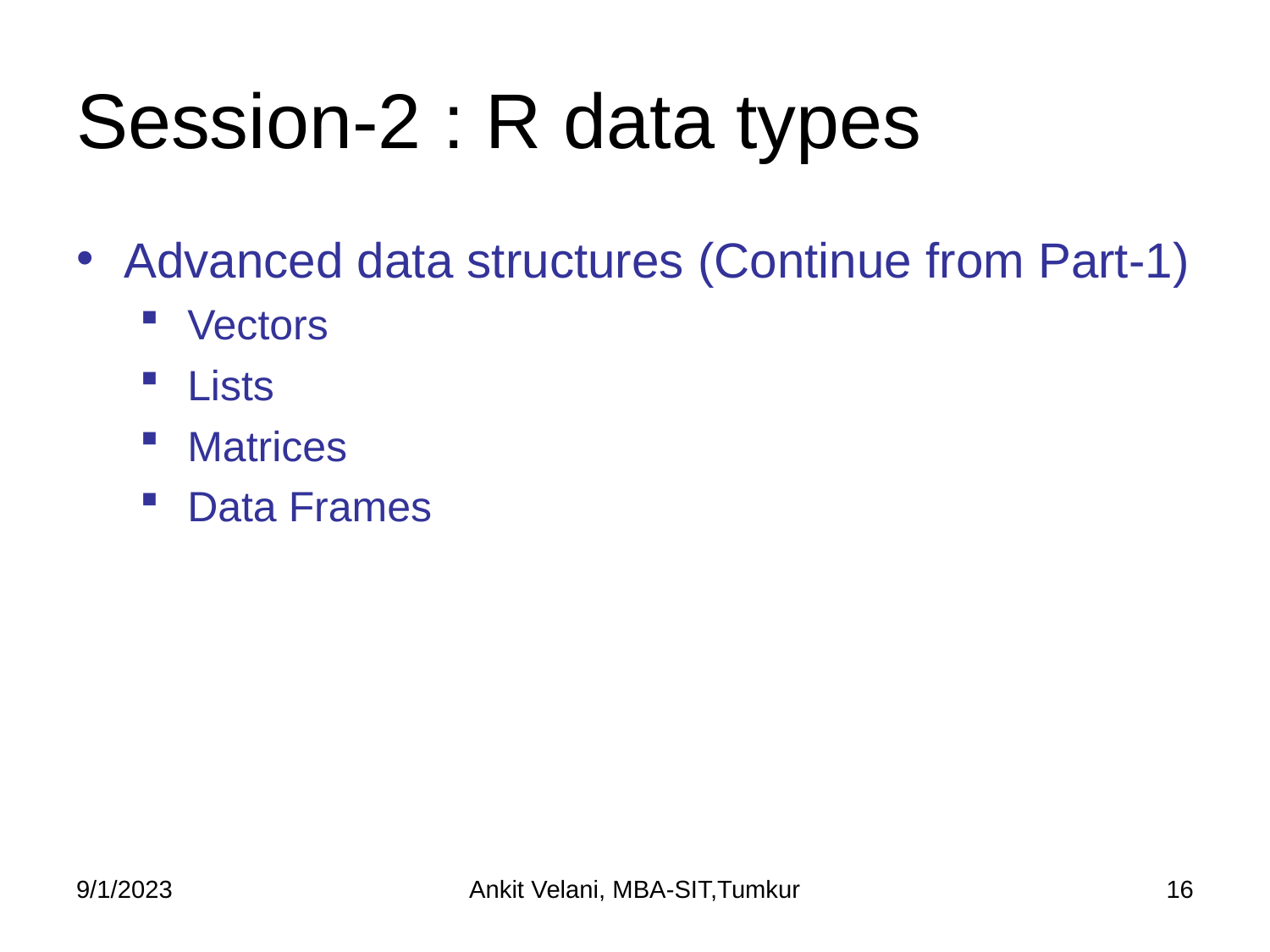

# Session-2 : R data types
Advanced data structures (Continue from Part-1)
Vectors
Lists
Matrices
Data Frames
9/1/2023
Ankit Velani, MBA-SIT,Tumkur
16